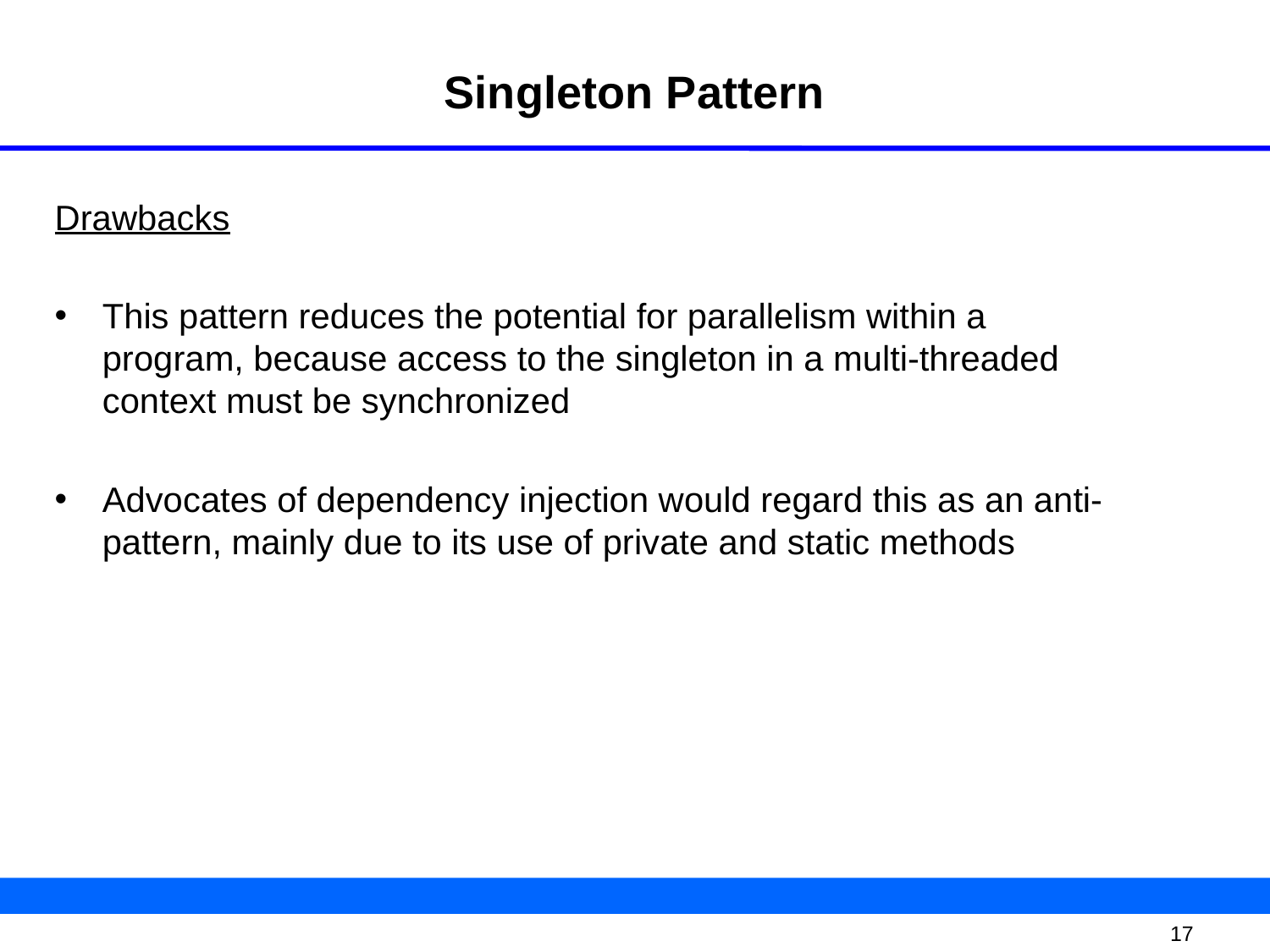

# Singleton Pattern
Drawbacks

This pattern reduces the potential for parallelism within a program, because access to the singleton in a multi-threaded context must be synchronized

Advocates of dependency injection would regard this as an anti-pattern, mainly due to its use of private and static methods